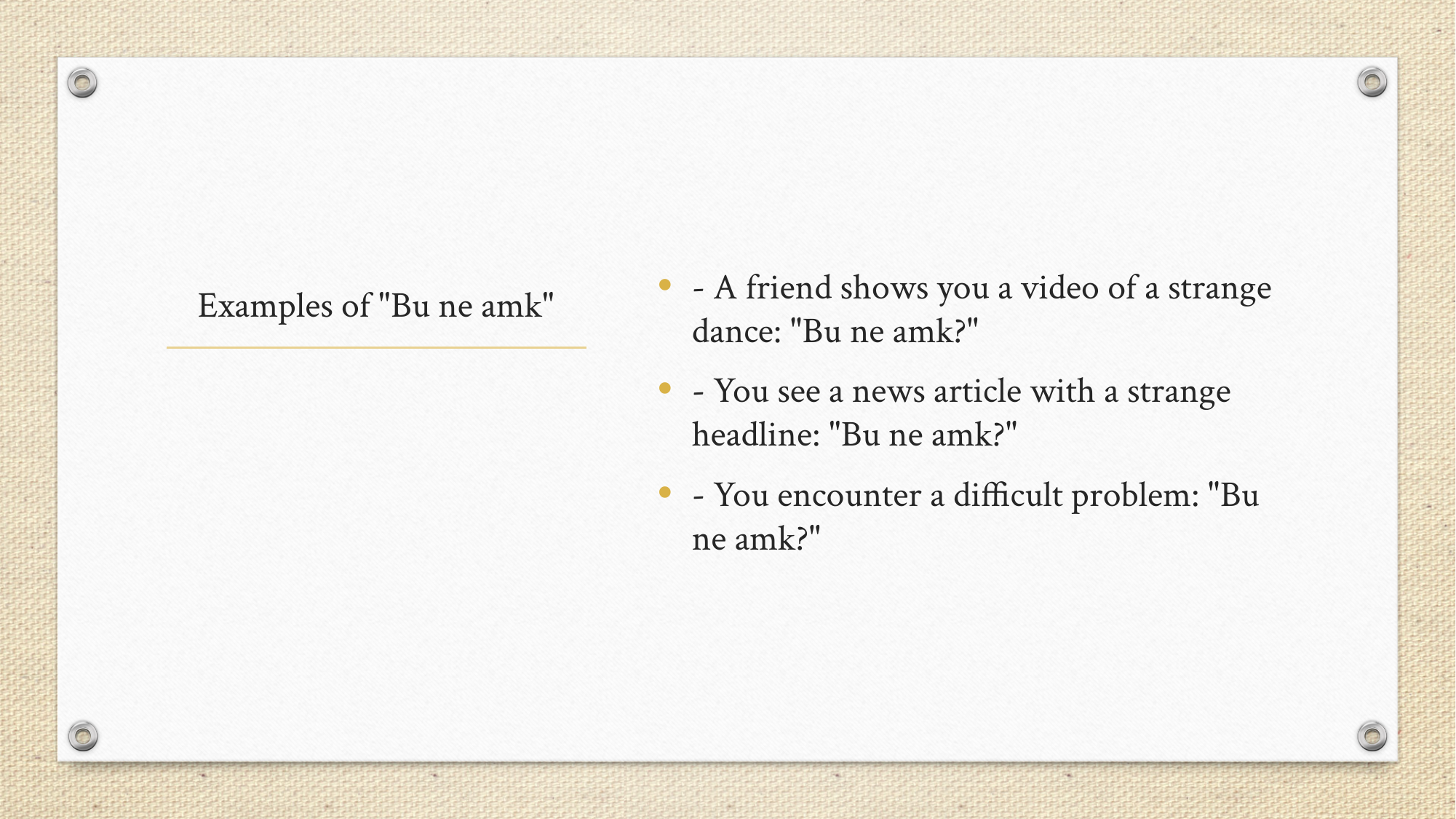

- A friend shows you a video of a strange dance: "Bu ne amk?"
- You see a news article with a strange headline: "Bu ne amk?"
- You encounter a difficult problem: "Bu ne amk?"
# Examples of "Bu ne amk"